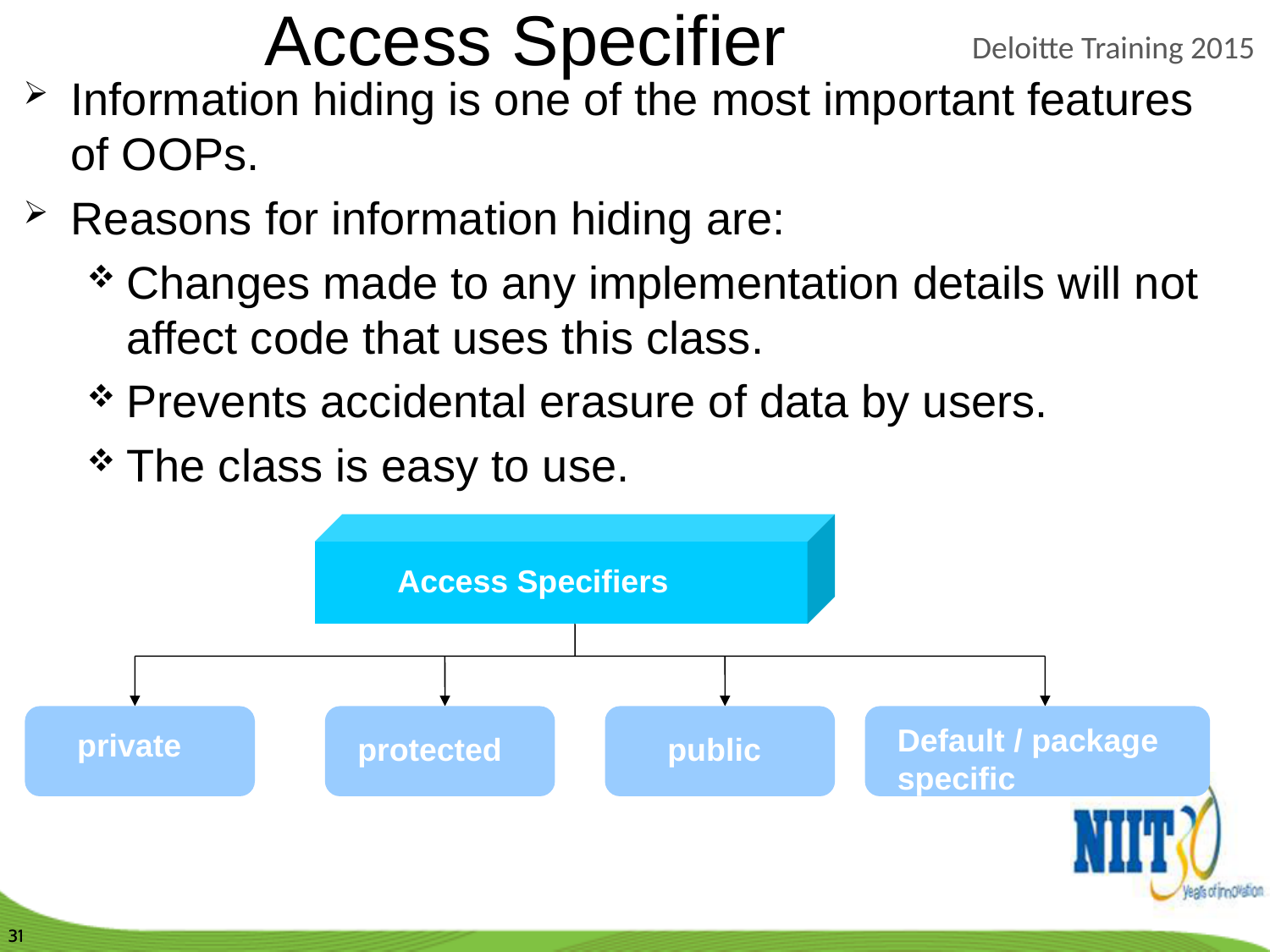

Access Specifier
Information hiding is one of the most important features of OOPs.
Reasons for information hiding are:
Changes made to any implementation details will not affect code that uses this class.
Prevents accidental erasure of data by users.
The class is easy to use.

Access Specifiers

private

protected

public

Default / package specific